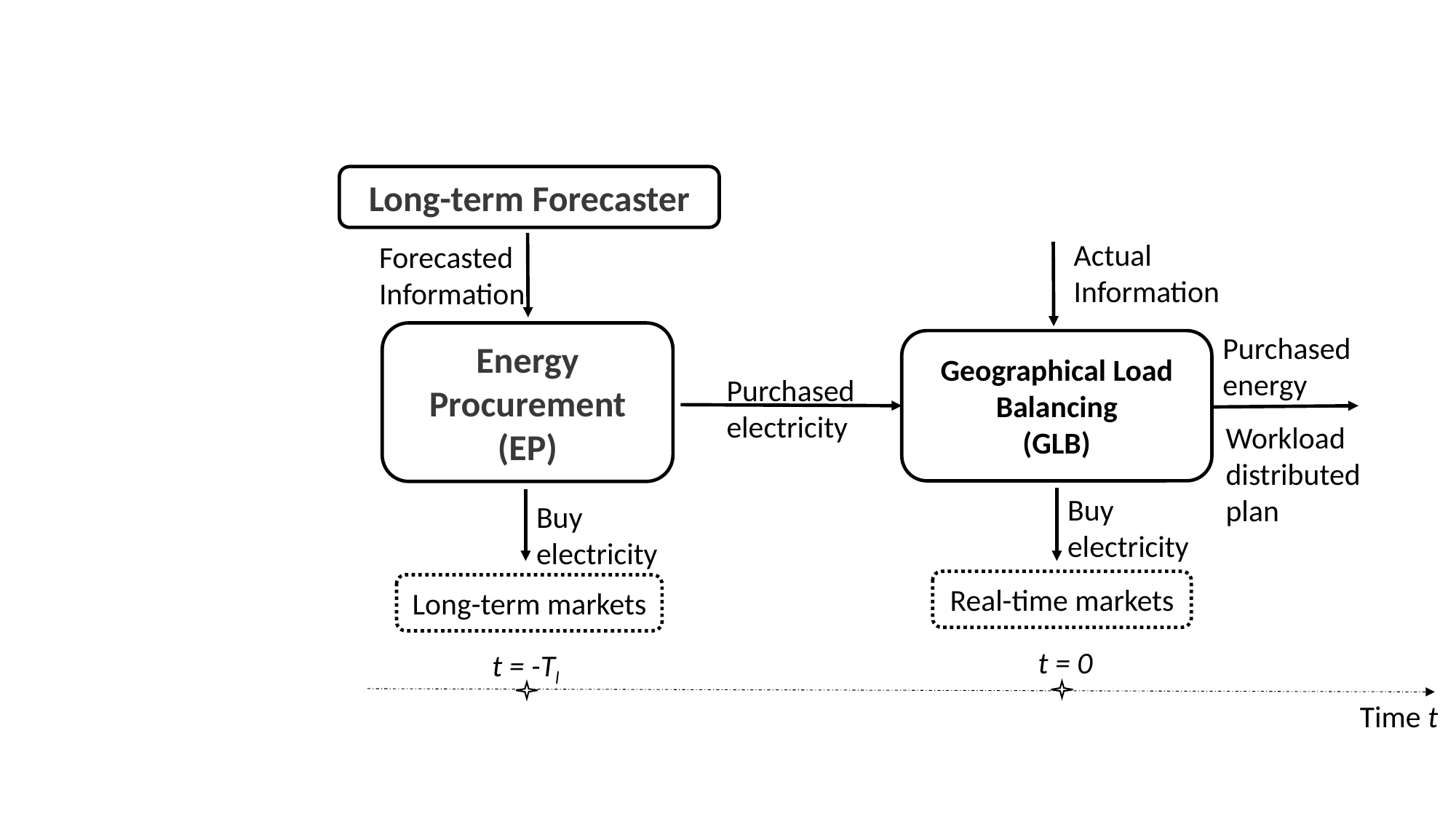

Long-term Forecaster
Actual
Information
Forecasted
Information
Energy Procurement (EP)
Purchased energy
Geographical Load Balancing
(GLB)
Purchased
electricity
Workload
distributed
plan
Buy electricity
Buy electricity
Real-time markets
Long-term markets
t = 0
t = -Tl

Time t